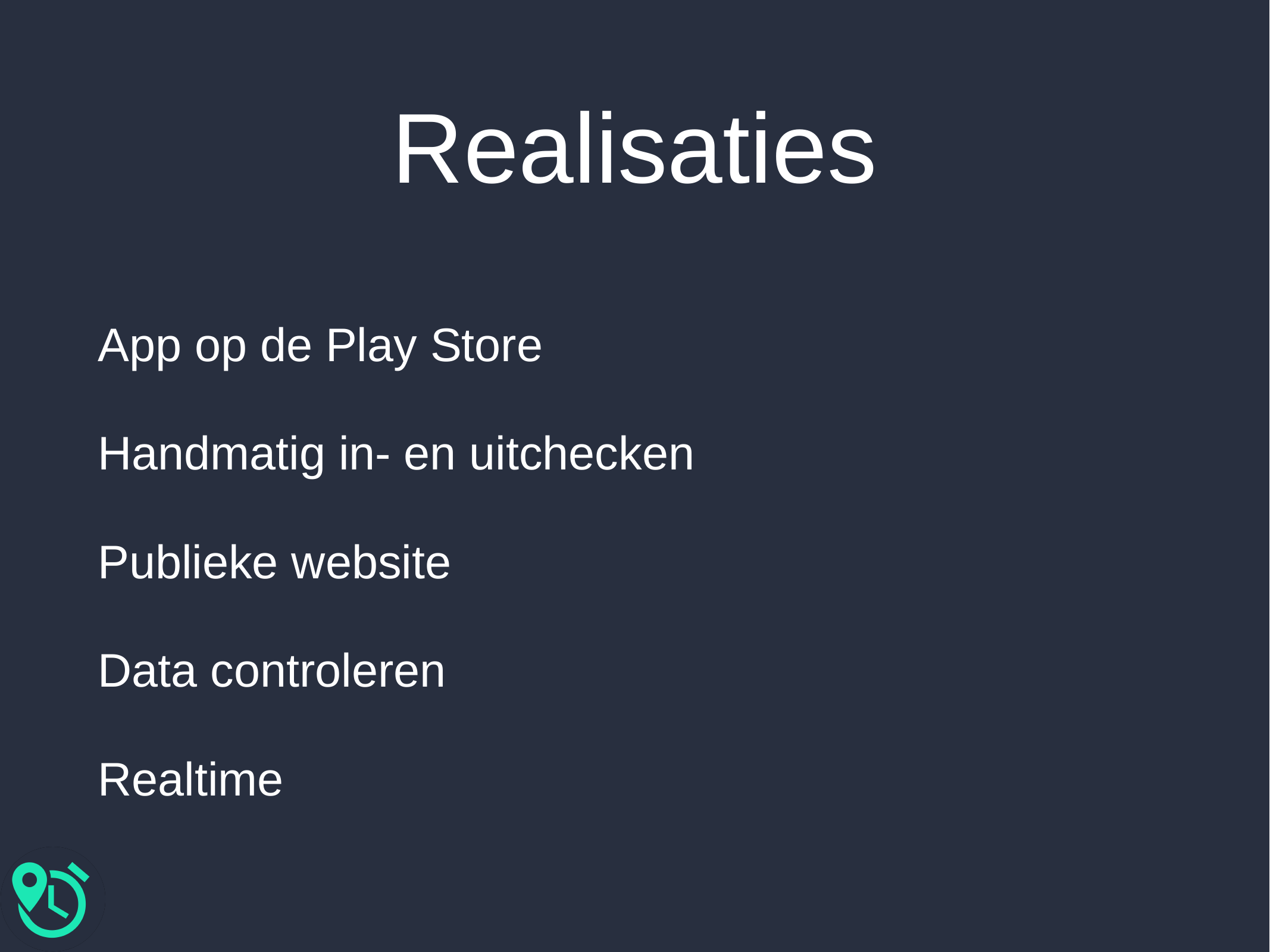

# Realisaties
App op de Play Store
Handmatig in- en uitchecken
Publieke website
Data controleren
Realtime